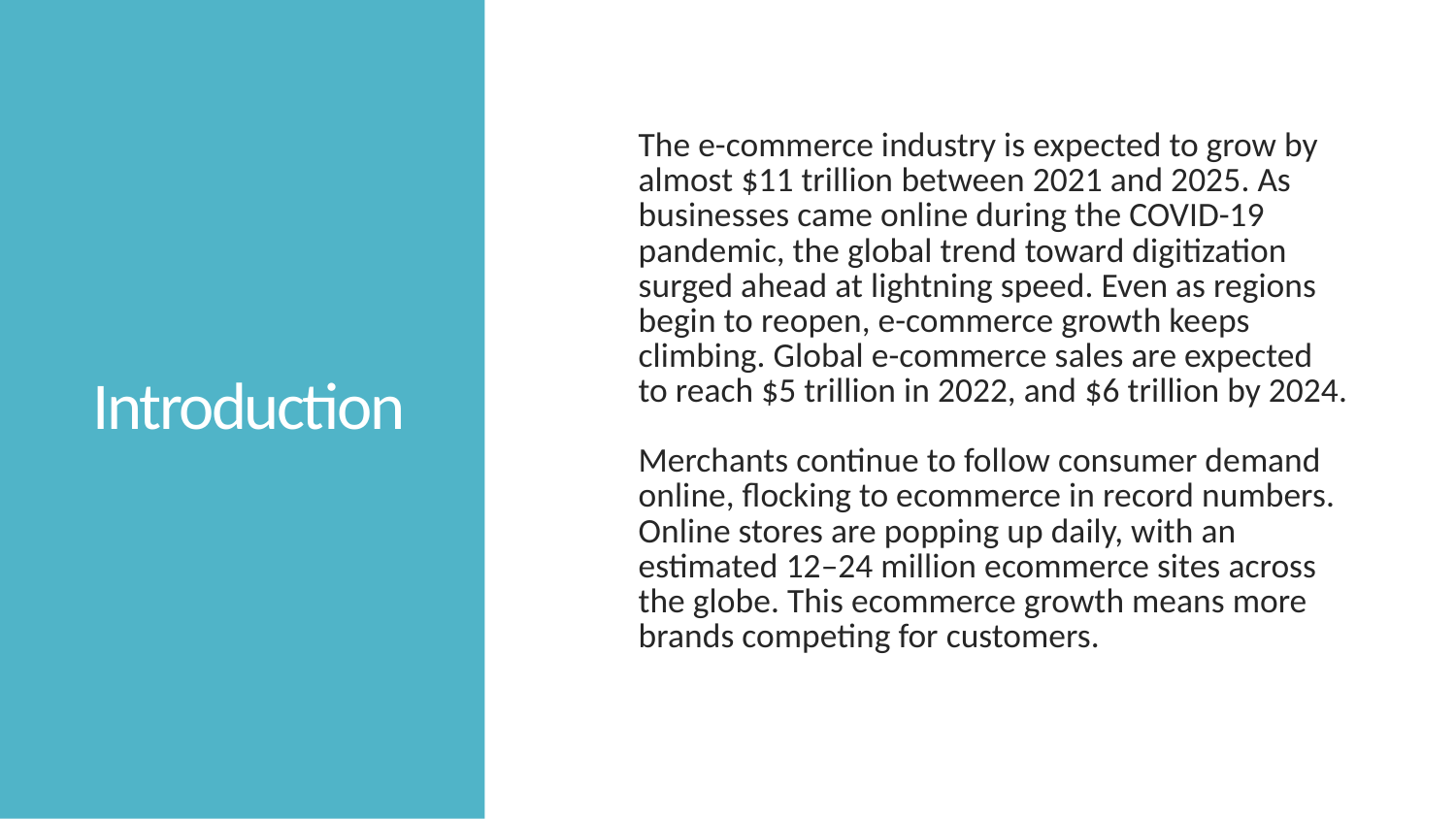

# Introduction
The e-commerce industry is expected to grow by almost $11 trillion between 2021 and 2025. As businesses came online during the COVID-19 pandemic, the global trend toward digitization surged ahead at lightning speed. Even as regions begin to reopen, e-commerce growth keeps climbing. Global e-commerce sales are expected to reach $5 trillion in 2022, and $6 trillion by 2024.

Merchants continue to follow consumer demand online, flocking to ecommerce in record numbers. Online stores are popping up daily, with an estimated 12–24 million ecommerce sites across the globe. This ecommerce growth means more brands competing for customers.